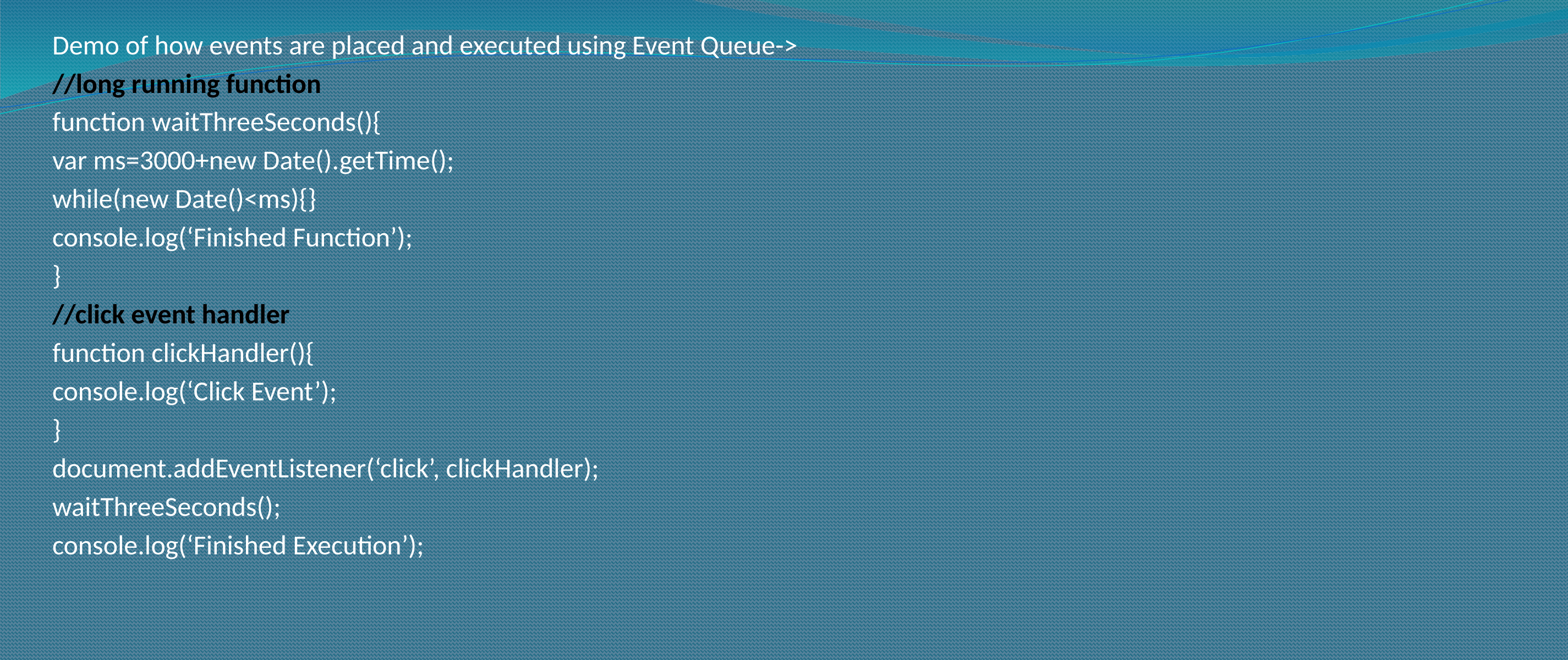

Demo of how events are placed and executed using Event Queue->
//long running function
function waitThreeSeconds(){
var ms=3000+new Date().getTime();
while(new Date()<ms){}
console.log(‘Finished Function’);
}
//click event handler
function clickHandler(){
console.log(‘Click Event’);
}
document.addEventListener(‘click’, clickHandler);
waitThreeSeconds();
console.log(‘Finished Execution’);